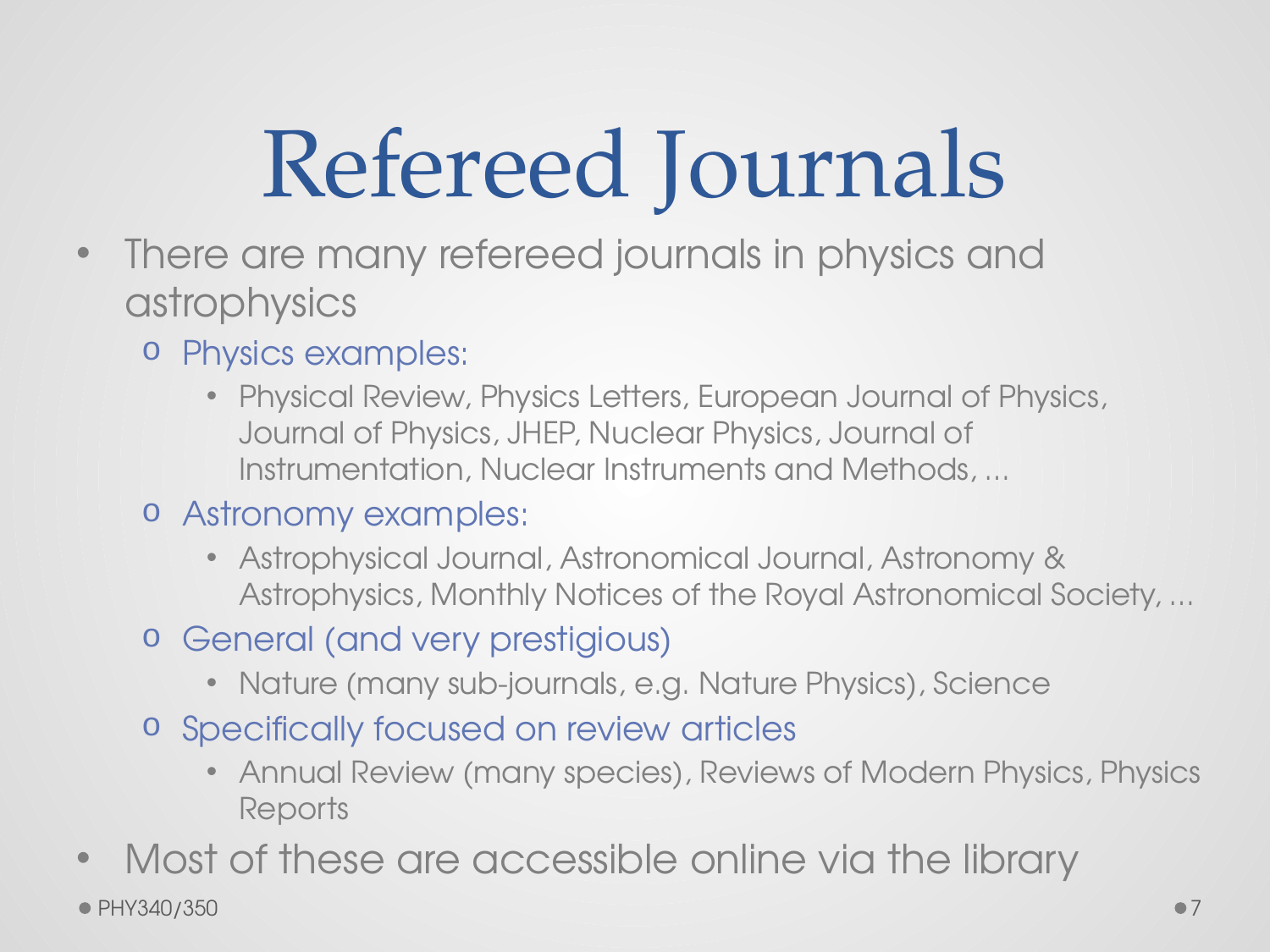

# Refereed Journals
There are many refereed journals in physics and astrophysics
Physics examples:
Physical Review, Physics Letters, European Journal of Physics, Journal of Physics, JHEP, Nuclear Physics, Journal of Instrumentation, Nuclear Instruments and Methods, …
Astronomy examples:
Astrophysical Journal, Astronomical Journal, Astronomy & Astrophysics, Monthly Notices of the Royal Astronomical Society, …
General (and very prestigious)
Nature (many sub-journals, e.g. Nature Physics), Science
Specifically focused on review articles
Annual Review (many species), Reviews of Modern Physics, Physics Reports
Most of these are accessible online via the library
PHY340/350
7